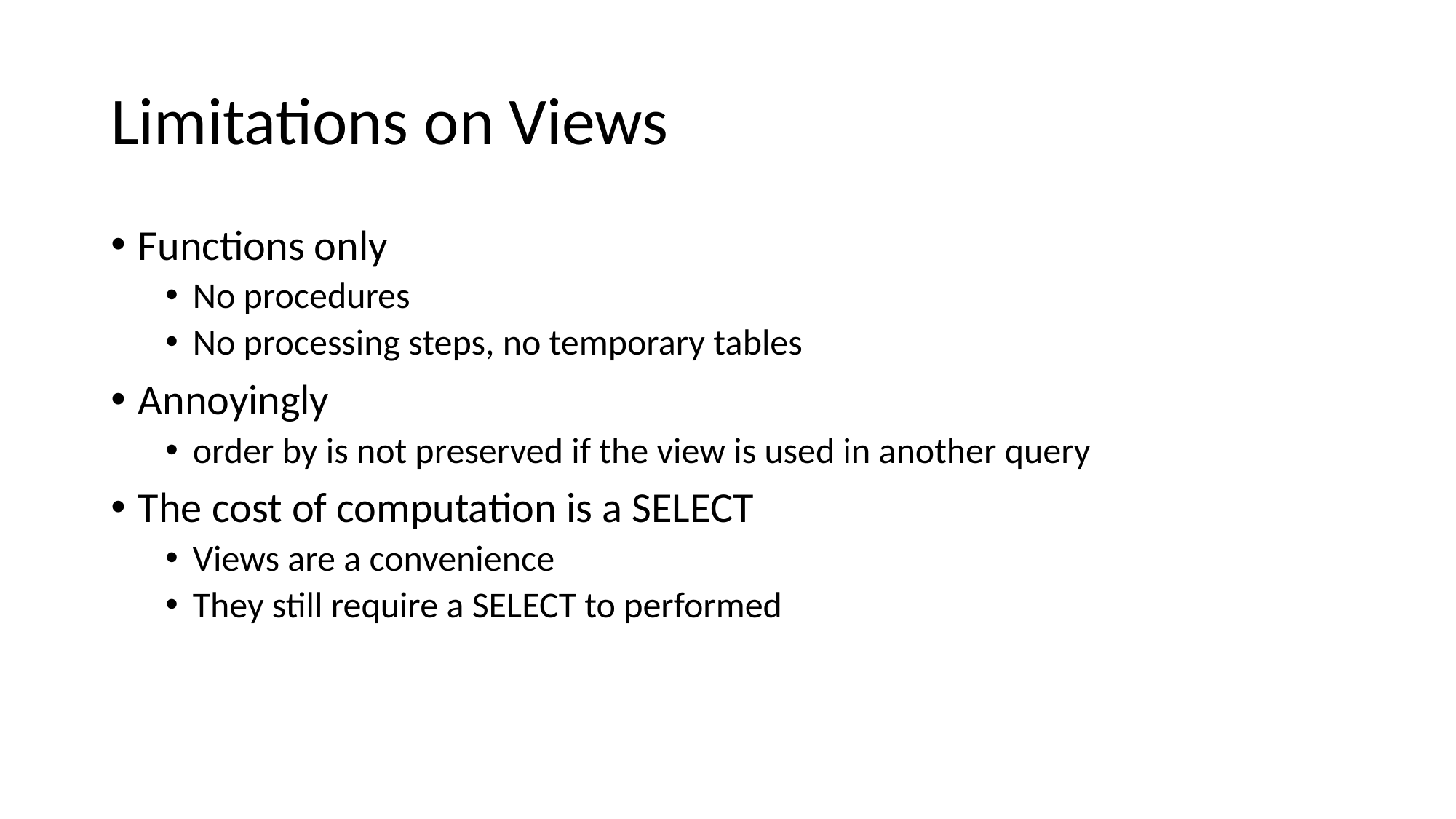

# Limitations on Views
Functions only
No procedures
No processing steps, no temporary tables
Annoyingly
order by is not preserved if the view is used in another query
The cost of computation is a SELECT
Views are a convenience
They still require a SELECT to performed